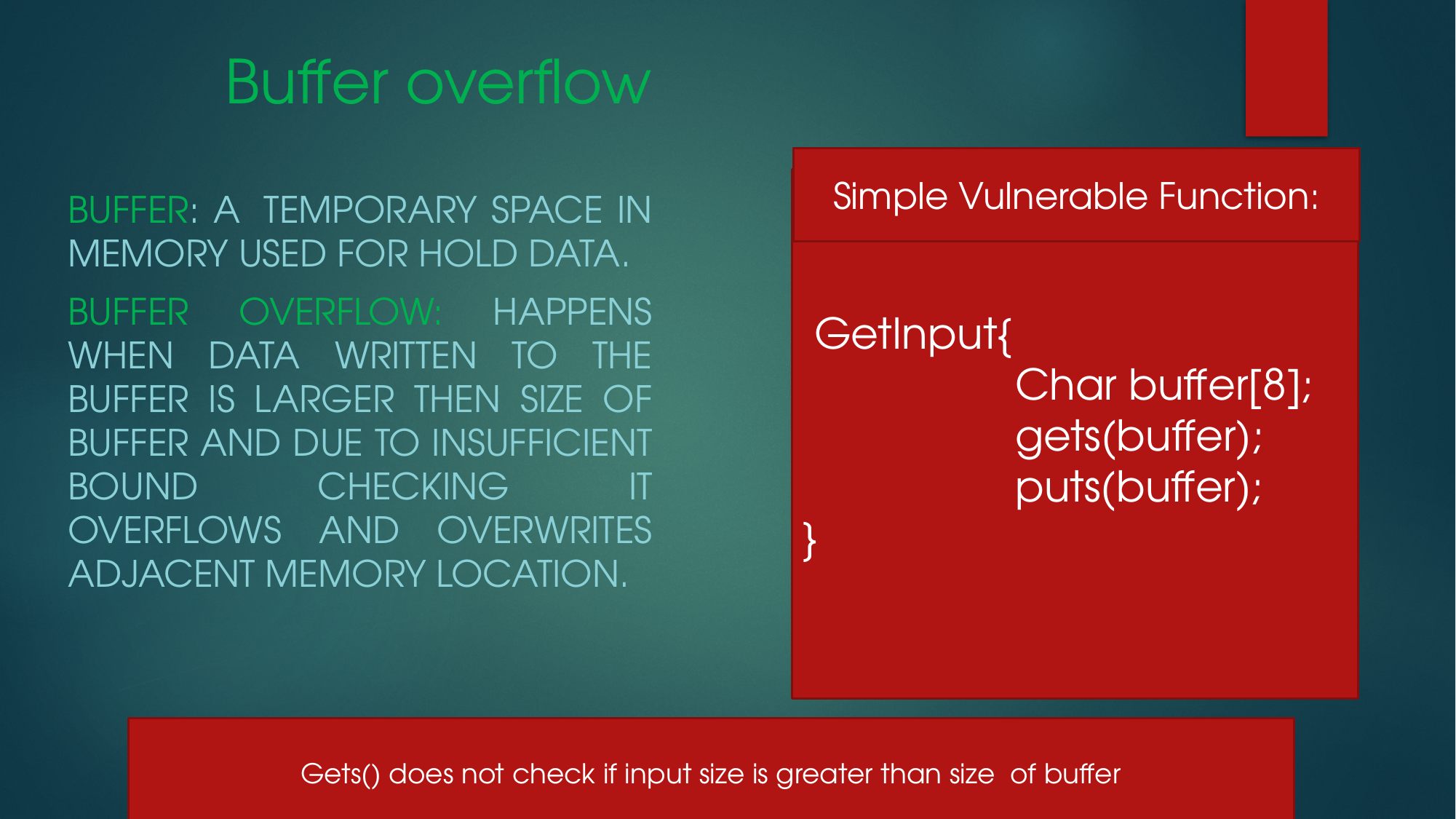

# Buffer overflow
Simple Vulnerable Function:
 GetInput{
                  Char buffer[8];
                  gets(buffer);
                  puts(buffer);
}
Buffer: A  Temporary space in memory used for hold data.
Buffer overflow: Happens when data written to the buffer is larger then size of buffer and due to insufficient bound checking it overflows and overwrites adjacent memory location.
Gets() does not check if input size is greater than size  of buffer